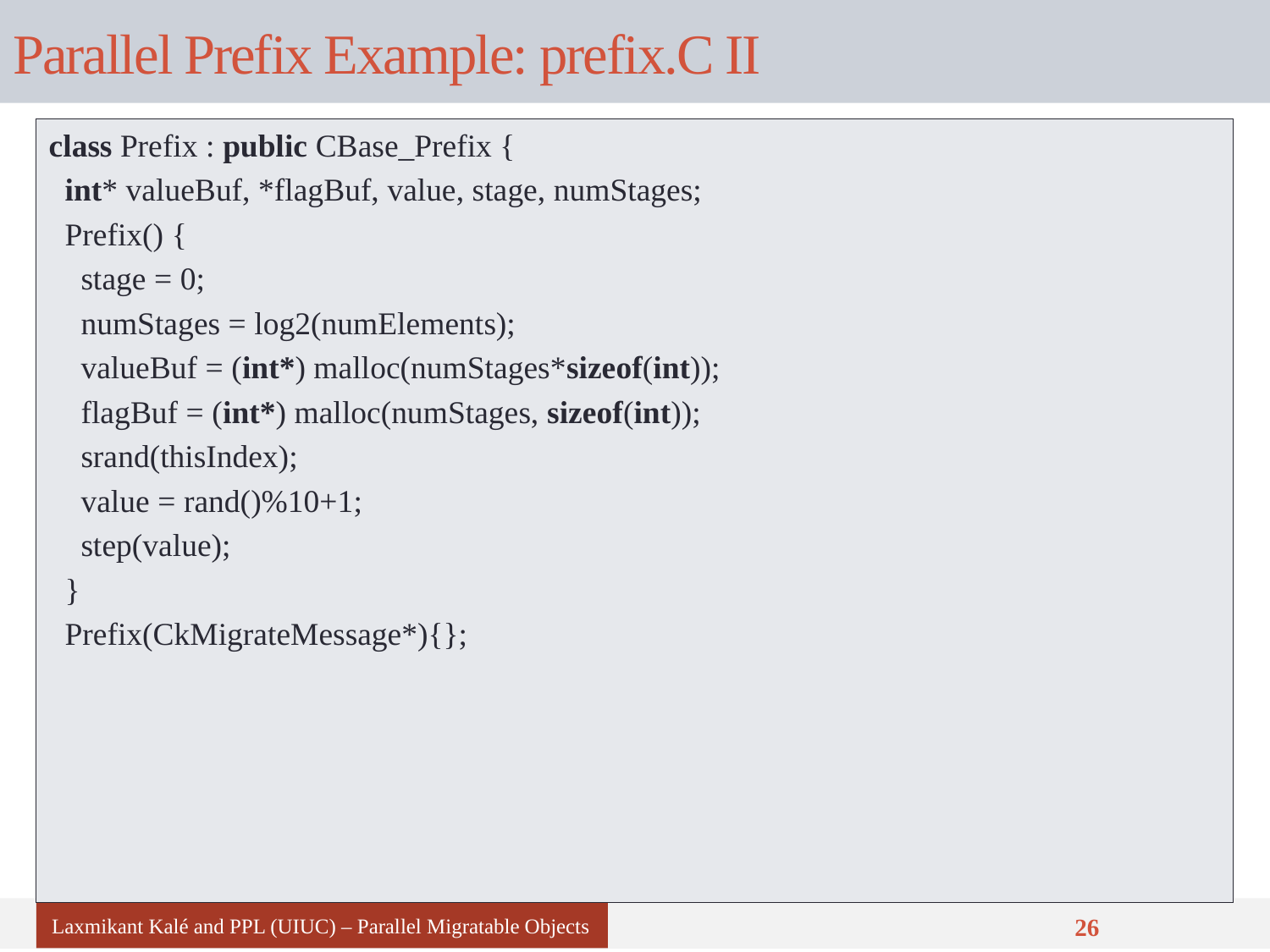

# Parallel Prefix Example: prefix.C II
class Prefix : public CBase_Prefix {
  int* valueBuf, *flagBuf, value, stage, numStages;
  Prefix() {
    stage = 0;
    numStages = log2(numElements);
    valueBuf = (int*) malloc(numStages*sizeof(int));
    flagBuf = (int*) malloc(numStages, sizeof(int));
    srand(thisIndex);
    value = rand()%10+1;
    step(value);
  }
  Prefix(CkMigrateMessage*){};

Laxmikant Kalé and PPL (UIUC) – Parallel Migratable Objects
26